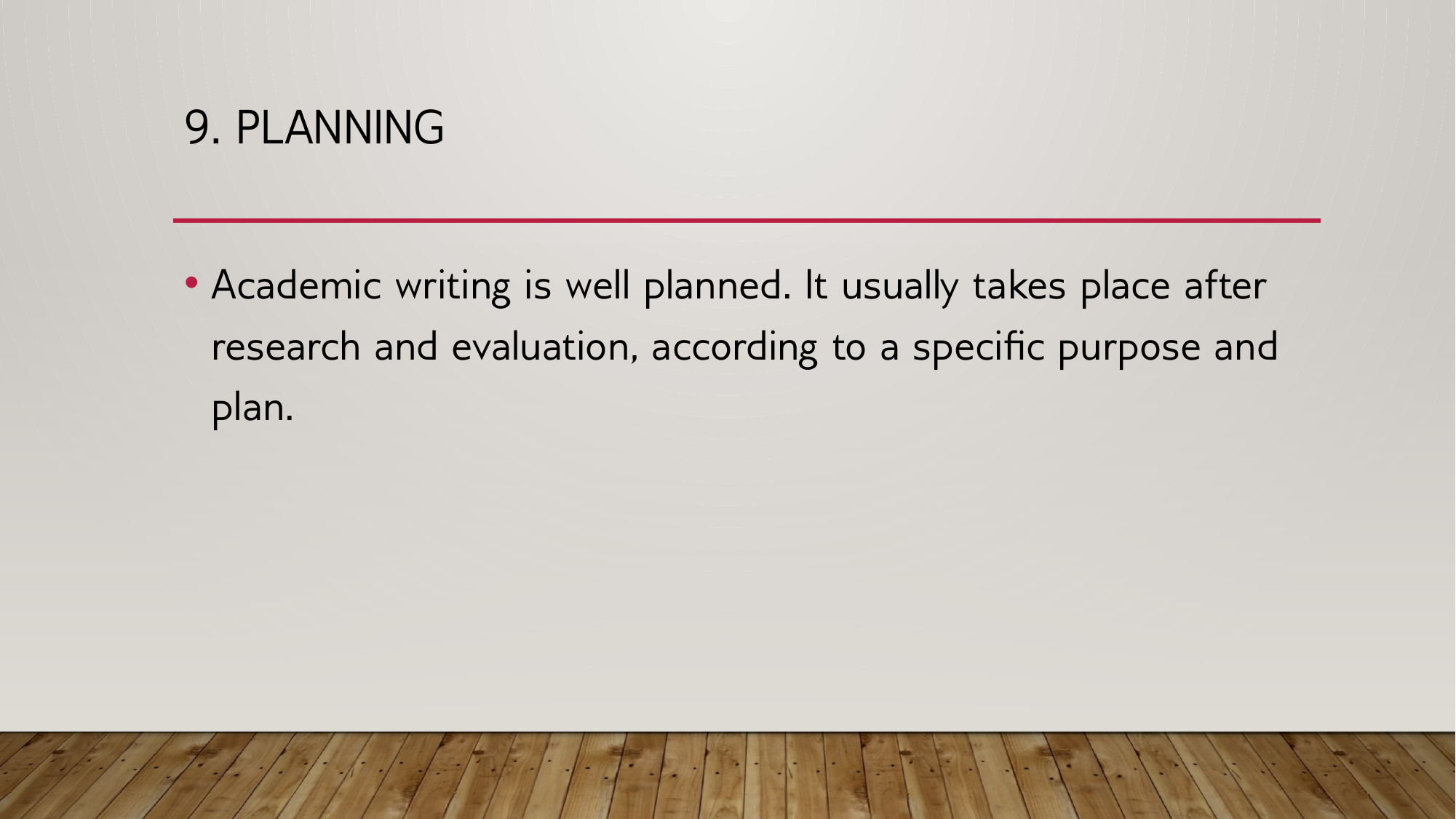

# 9. Planning
Academic writing is well planned. It usually takes place after research and evaluation, according to a specific purpose and plan.